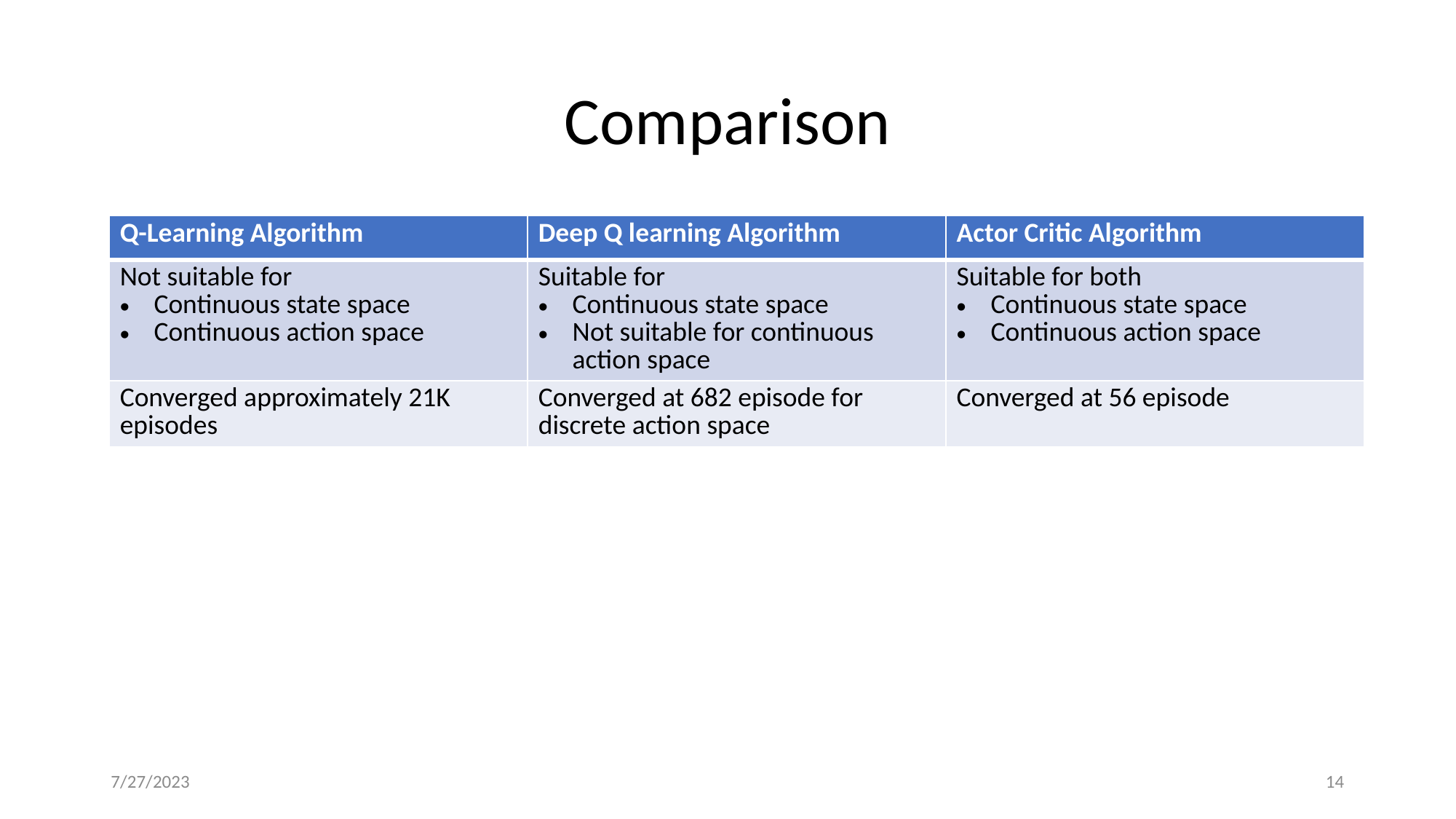

# Comparison
| Q-Learning Algorithm | Deep Q learning Algorithm | Actor Critic Algorithm |
| --- | --- | --- |
| Not suitable for Continuous state space Continuous action space | Suitable for Continuous state space Not suitable for continuous action space | Suitable for both Continuous state space Continuous action space |
| Converged approximately 21K episodes | Converged at 682 episode for discrete action space | Converged at 56 episode |
7/27/2023
14